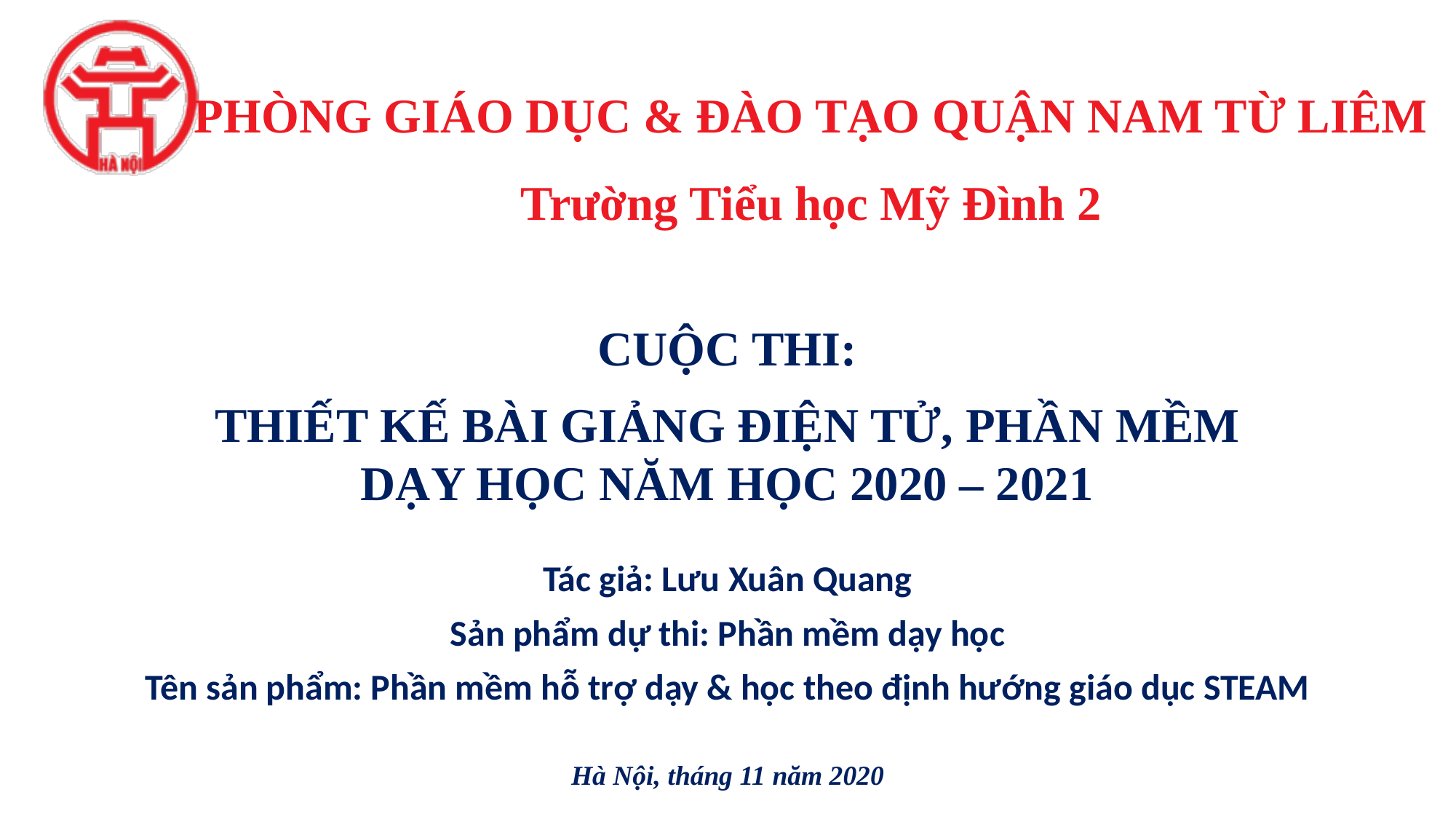

# PHÒNG GIÁO DỤC & ĐÀO TẠO QUẬN NAM TỪ LIÊM Trường Tiểu học Mỹ Đình 2
CUỘC THI:
THIẾT KẾ BÀI GIẢNG ĐIỆN TỬ, PHẦN MỀM DẠY HỌC NĂM HỌC 2020 – 2021
Tác giả: Lưu Xuân Quang
Sản phẩm dự thi: Phần mềm dạy học
Tên sản phẩm: Phần mềm hỗ trợ dạy & học theo định hướng giáo dục STEAM

Hà Nội, tháng 11 năm 2020